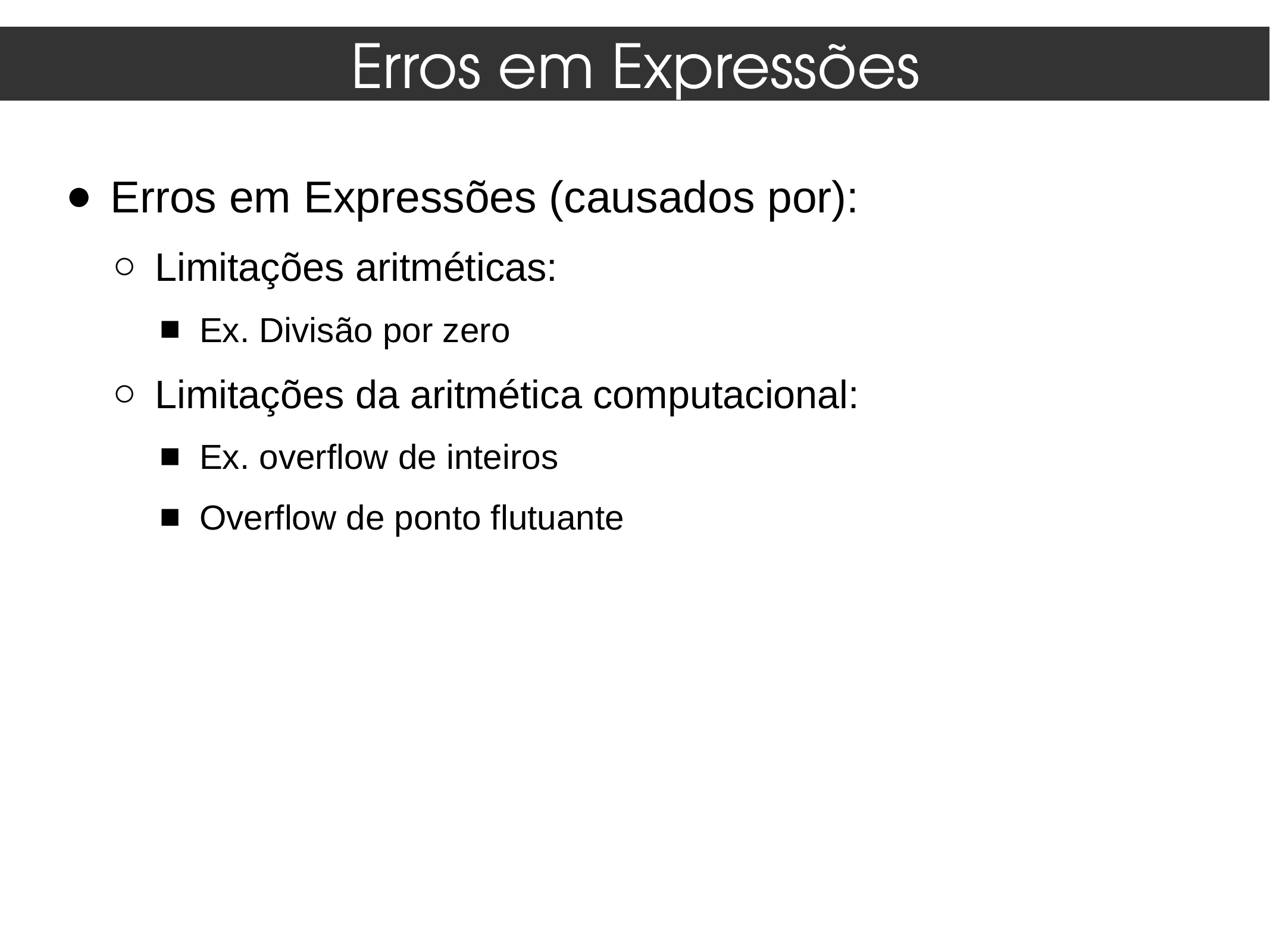

Erros em Expressões
Erros em Expressões (causados por):
Limitações aritméticas:
Ex. Divisão por zero
Limitações da aritmética computacional:
Ex. overflow de inteiros
Overflow de ponto flutuante